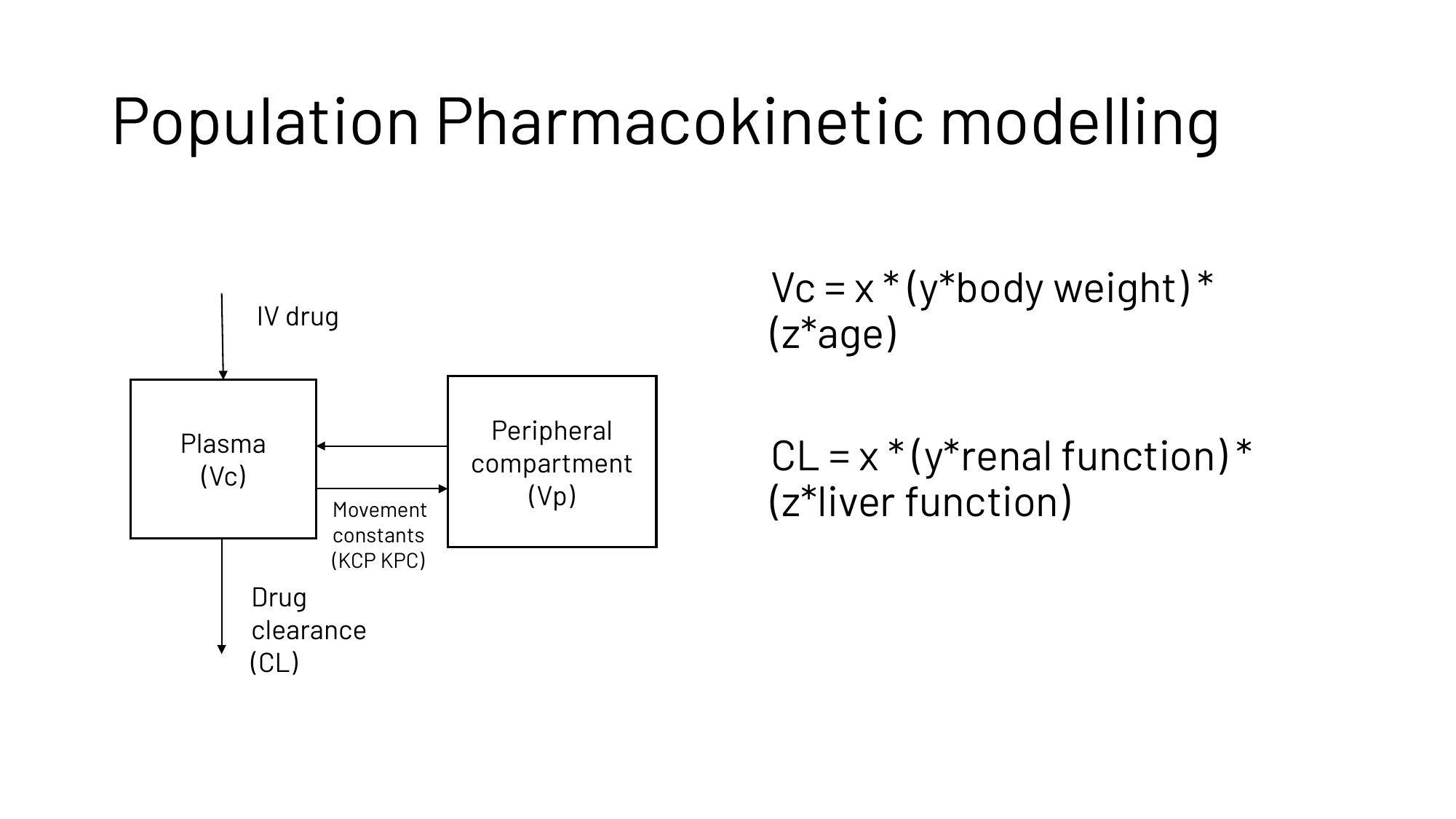

# Population Pharmacokinetic modelling
Vc = x * (y*body weight) * (z*age)

CL = x * (y*renal function) * (z*liver function)
IV drug
Peripheral compartment
(Vp)
Plasma
(Vc)
Movement constants (KCP KPC)
Drug clearance
(CL)